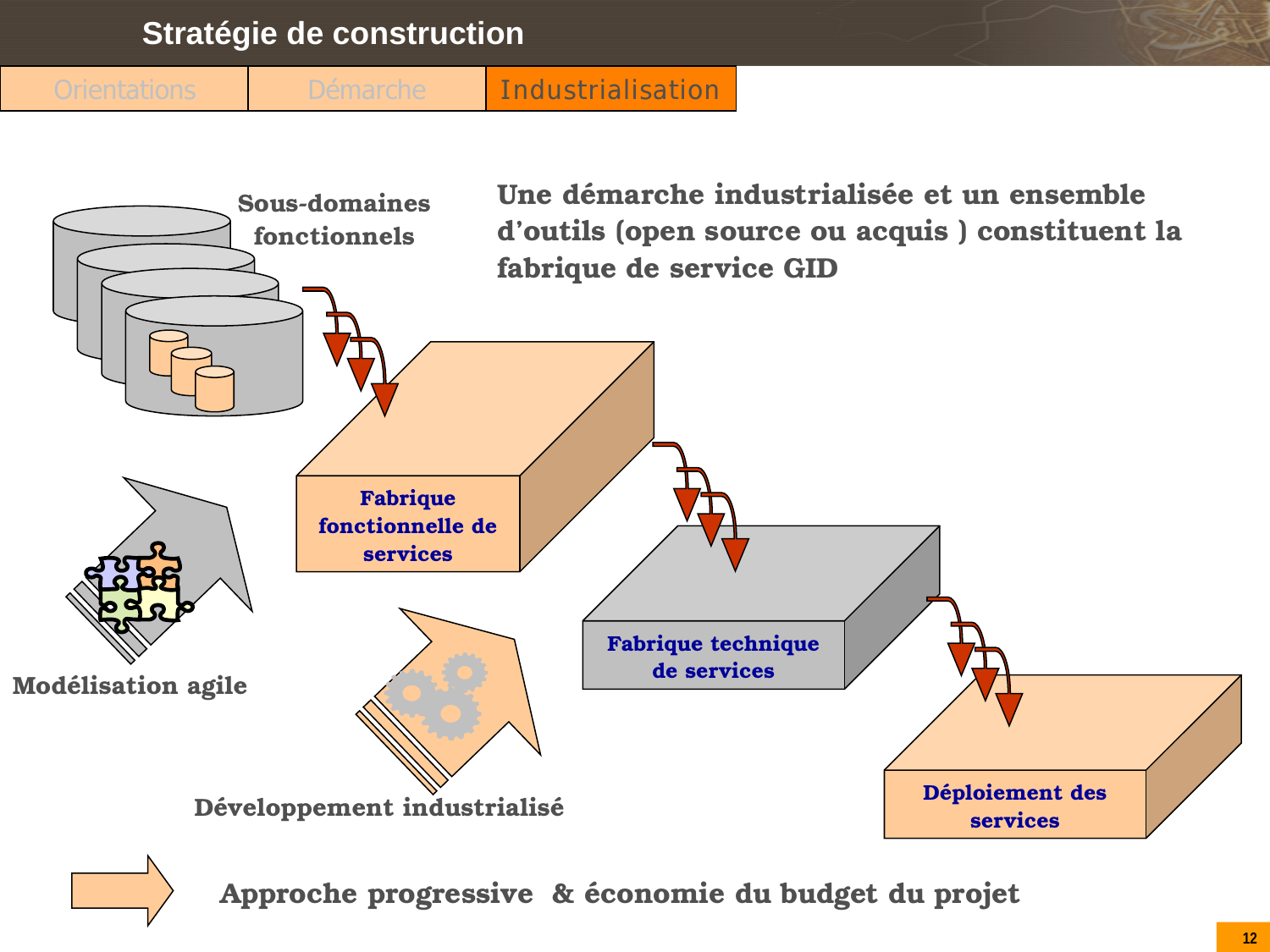

Stratégie de construction
Orientations
Démarche
Industrialisation
Une démarche industrialisée et un ensemble d’outils (open source ou acquis ) constituent la fabrique de service GID
Sous-domaines fonctionnels

Fabrique fonctionnelle de services

Fabrique technique de services

Modélisation agile

Déploiement des services
Développement industrialisé

Approche progressive  & économie du budget du projet
12